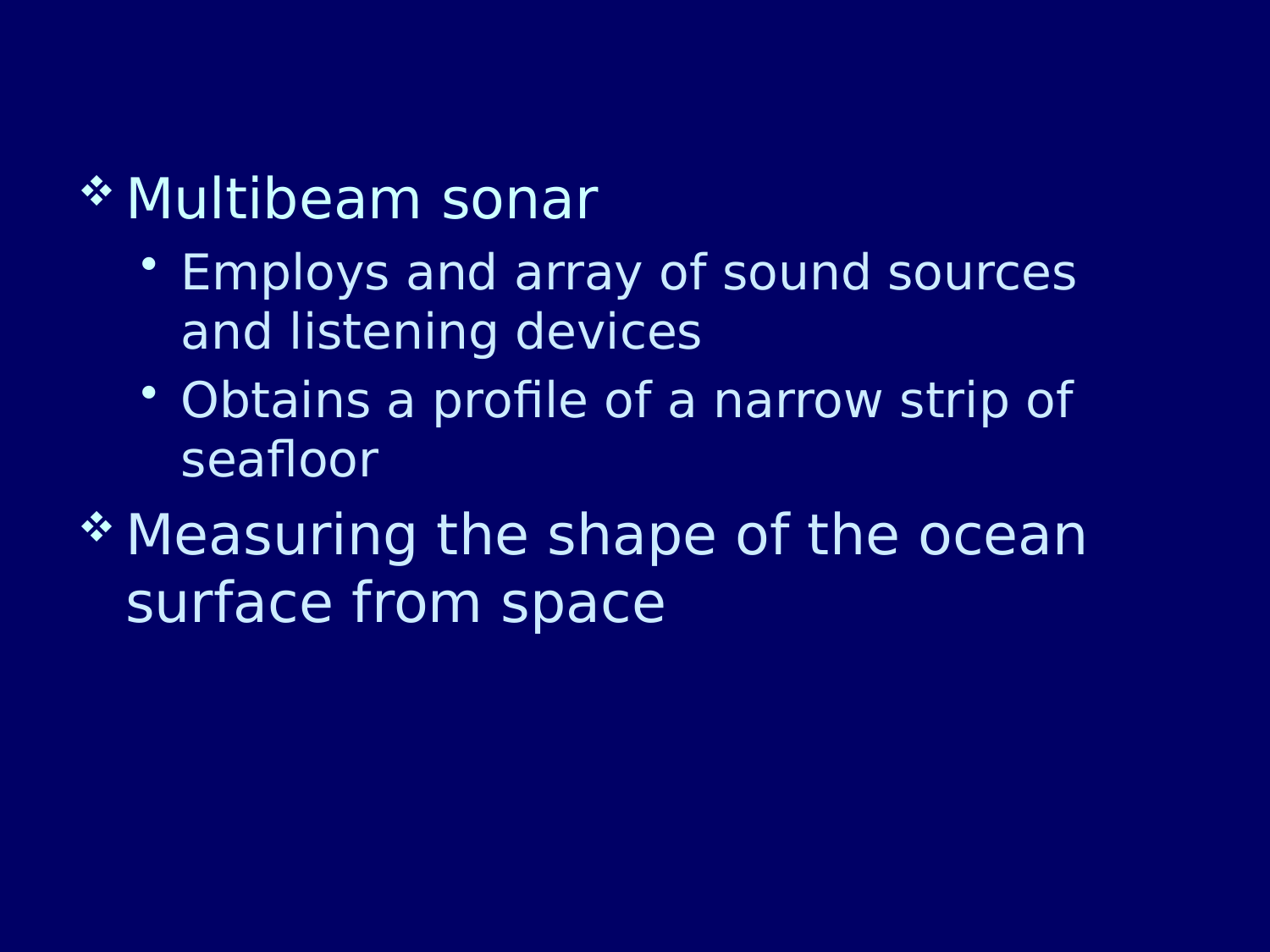

#
Multibeam sonar
Employs and array of sound sources and listening devices
Obtains a profile of a narrow strip of seafloor
Measuring the shape of the ocean surface from space